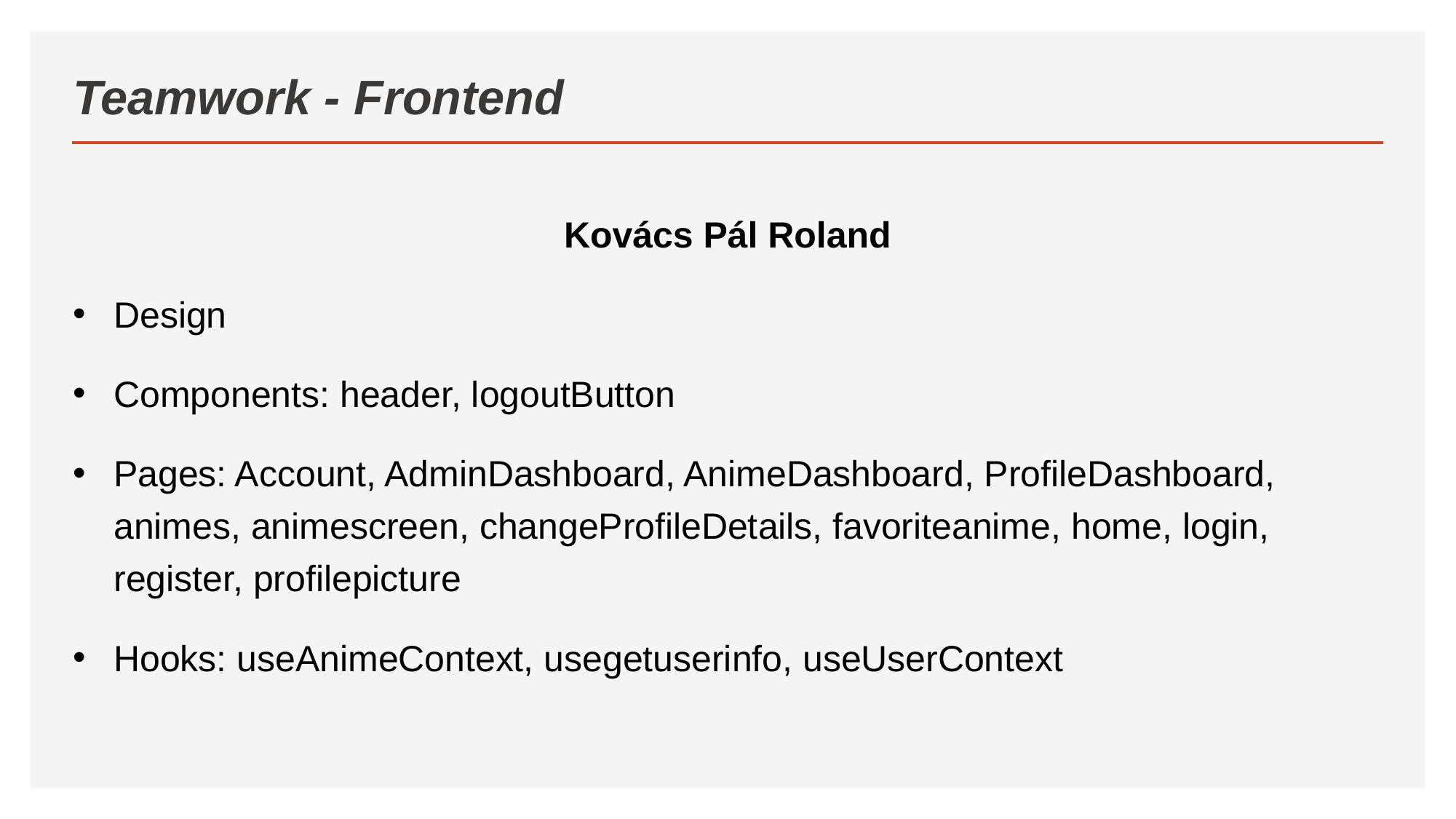

# Teamwork - Frontend

Kovács Pál Roland
Design
Components: header, logoutButton
Pages: Account, AdminDashboard, AnimeDashboard, ProfileDashboard, animes, animescreen, changeProfileDetails, favoriteanime, home, login, register, profilepicture
Hooks: useAnimeContext, usegetuserinfo, useUserContext